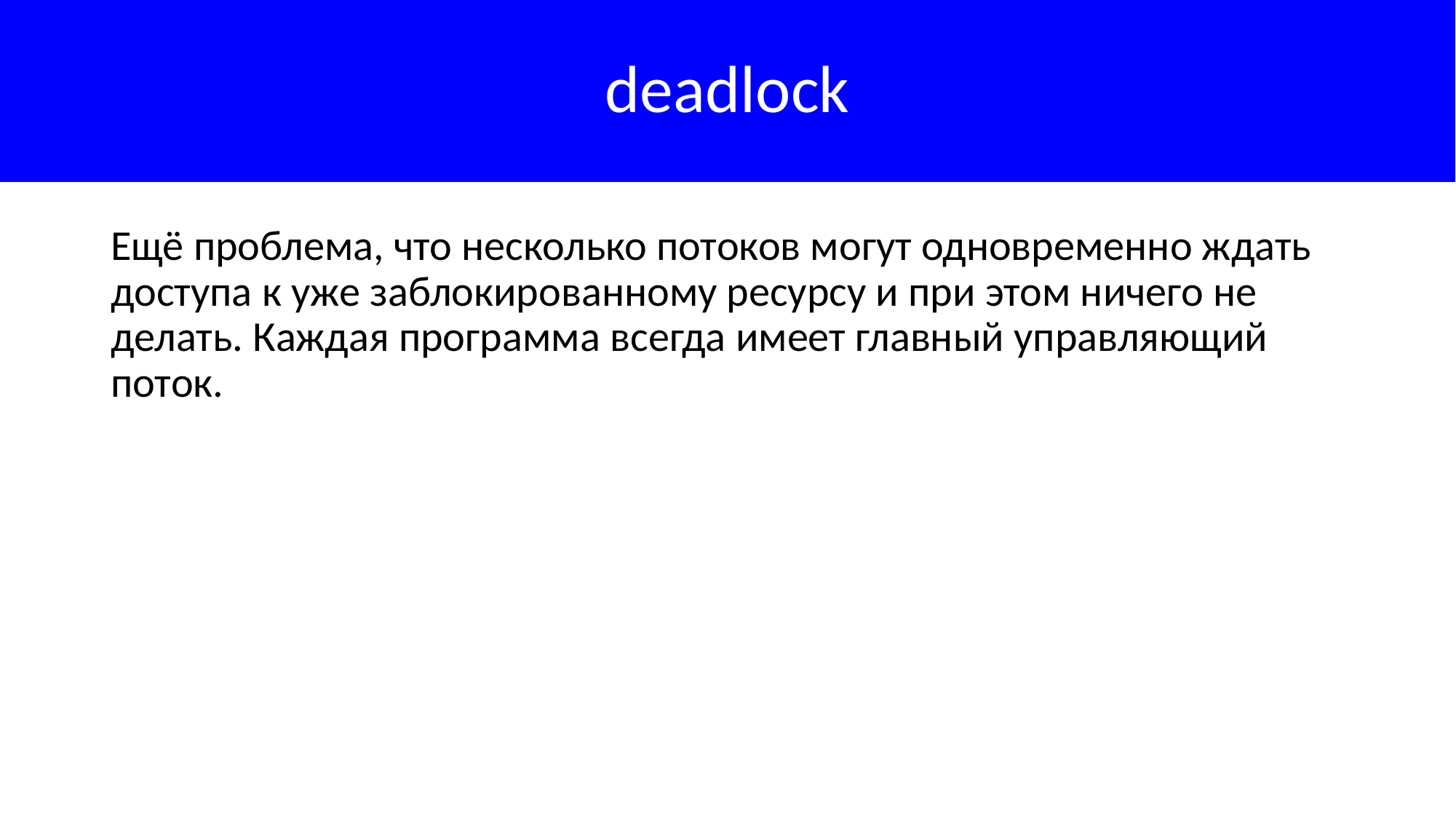

# deadlock
Ещё проблема, что несколько потоков могут одновременно ждать доступа к уже заблокированному ресурсу и при этом ничего не делать. Каждая программа всегда имеет главный управляющий поток.